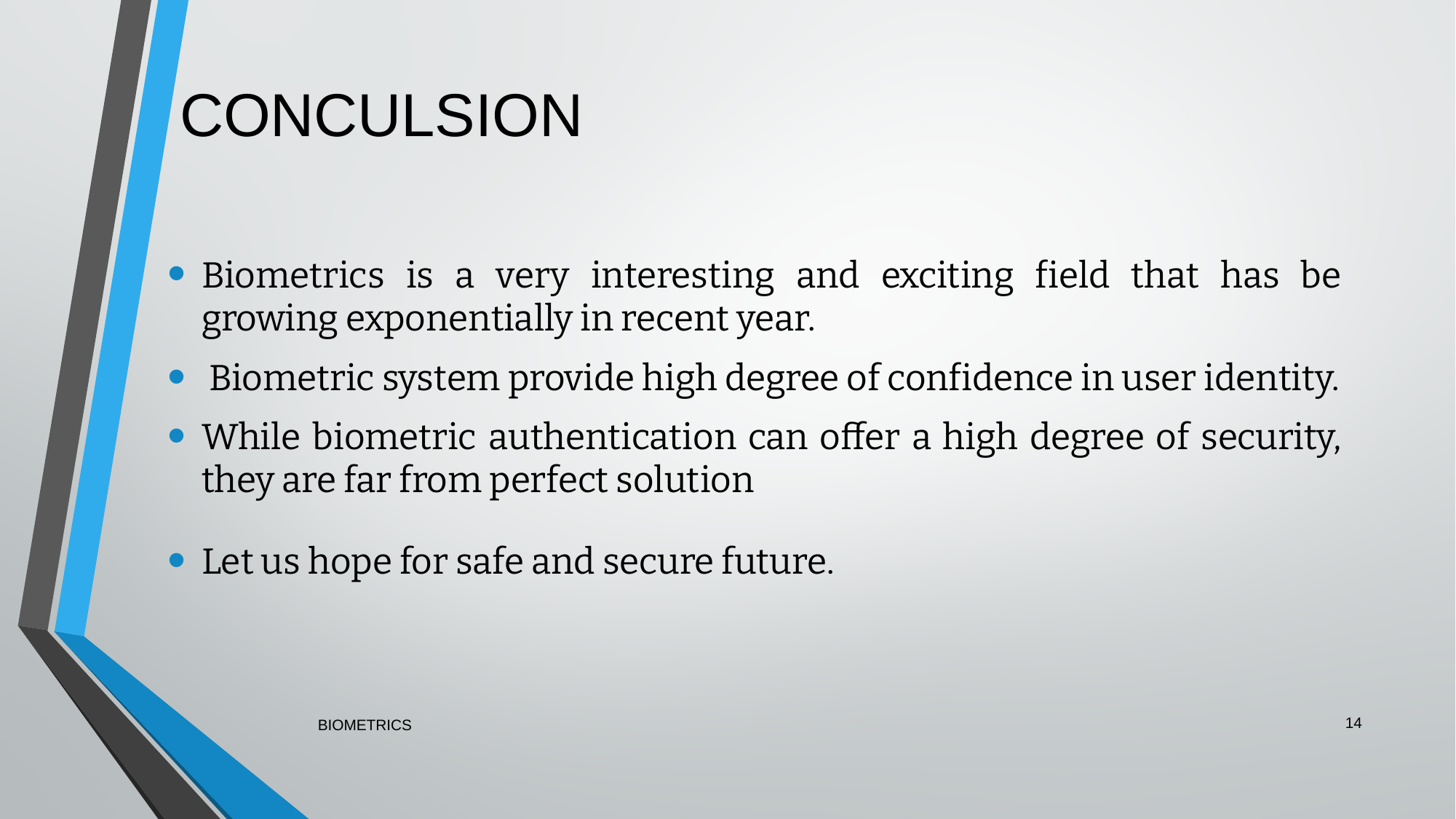

# CONCULSION

Biometrics is a very interesting and exciting field that has be growing exponentially in recent year.
 Biometric system provide high degree of confidence in user identity.
While biometric authentication can offer a high degree of security, they are far from perfect solution
Let us hope for safe and secure future.
14
BIOMETRICS